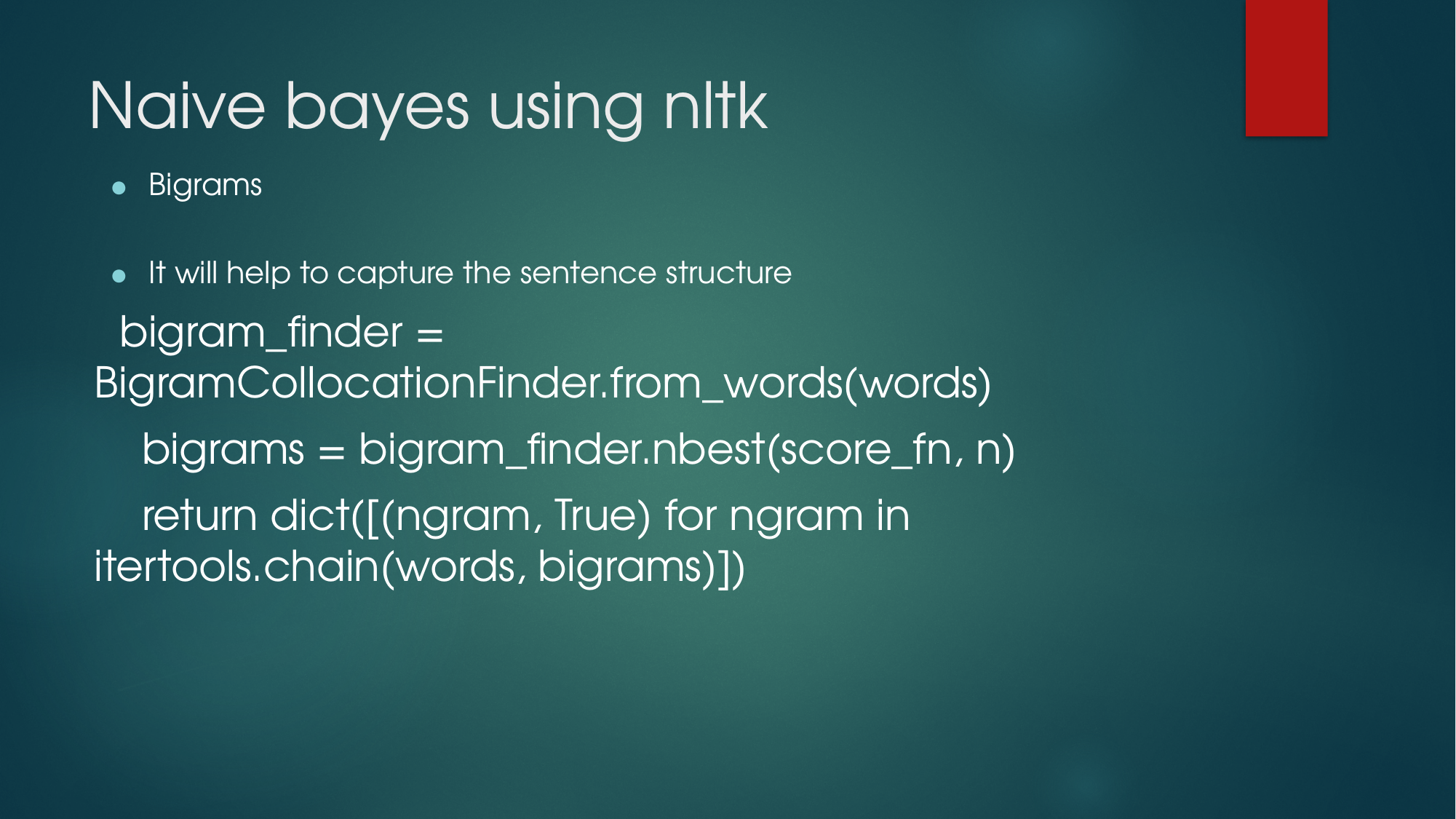

# Naive bayes using nltk
Bigrams

It will help to capture the sentence structure
   bigram_finder = BigramCollocationFinder.from_words(words)
    bigrams = bigram_finder.nbest(score_fn, n)
    return dict([(ngram, True) for ngram in itertools.chain(words, bigrams)])